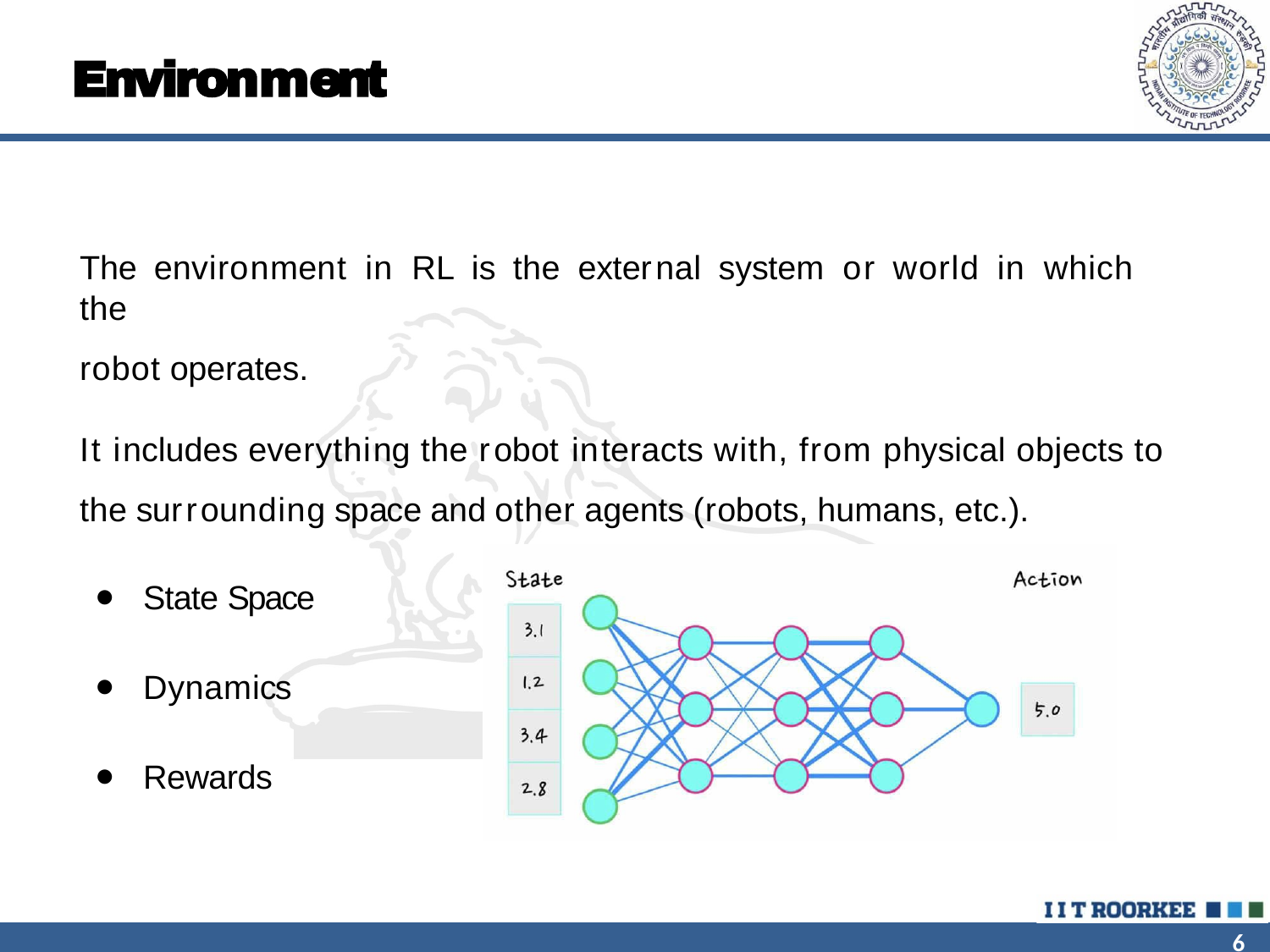

# Environment
The  environment  in  RL  is  the  external  system  or  world  in  which  the
robot operates.
It includes everything the robot interacts with, from physical objects to the surrounding space and other agents (robots, humans, etc.).

State Space

Dynamics

Rewards

6